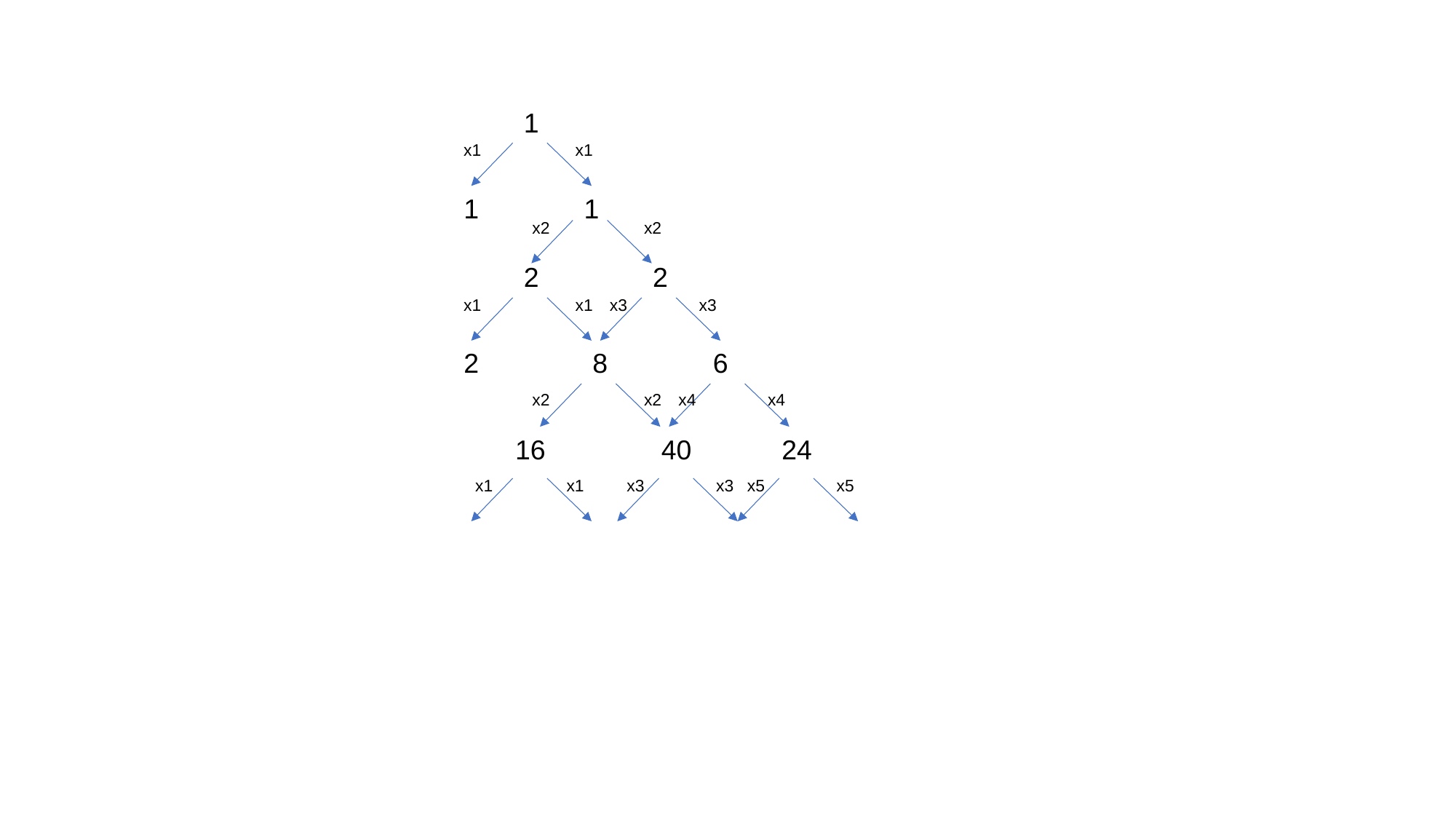

1
x1
x1
1
1
x2
x2
2
2
x1
x1
x3
x3
2
8
6
x2
x2
x4
x4
16
40
24
x1
x1
x3
x3
x5
x5